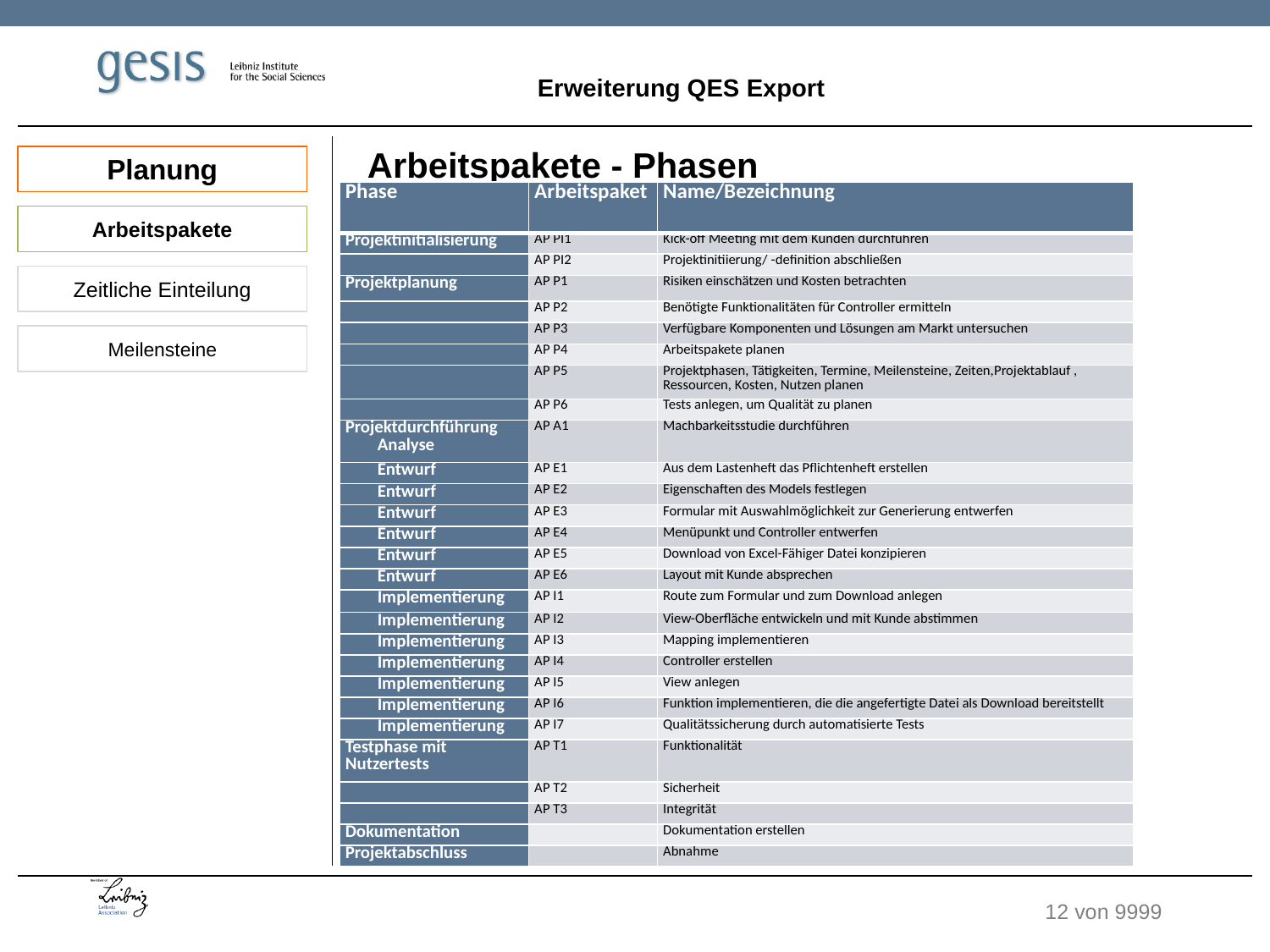

Erweiterung QES Export
Arbeitspakete - Phasen
Planung
| Phase | Arbeitspaket | Name/Bezeichnung |
| --- | --- | --- |
| Projektinitialisierung | AP PI1 | Kick-off Meeting mit dem Kunden durchführen |
|  | AP PI2 | Projektinitiierung/ -definition abschließen |
| Projektplanung | AP P1 | Risiken einschätzen und Kosten betrachten |
|  | AP P2 | Benötigte Funktionalitäten für Controller ermitteln |
|  | AP P3 | Verfügbare Komponenten und Lösungen am Markt untersuchen |
|  | AP P4 | Arbeitspakete planen |
|  | AP P5 | Projektphasen, Tätigkeiten, Termine, Meilensteine, Zeiten,Projektablauf , Ressourcen, Kosten, Nutzen planen |
|  | AP P6 | Tests anlegen, um Qualität zu planen |
| Projektdurchführung Analyse | AP A1 | Machbarkeitsstudie durchführen |
| Entwurf | AP E1 | Aus dem Lastenheft das Pflichtenheft erstellen |
| Entwurf | AP E2 | Eigenschaften des Models festlegen |
| Entwurf | AP E3 | Formular mit Auswahlmöglichkeit zur Generierung entwerfen |
| Entwurf | AP E4 | Menüpunkt und Controller entwerfen |
| Entwurf | AP E5 | Download von Excel-Fähiger Datei konzipieren |
| Entwurf | AP E6 | Layout mit Kunde absprechen |
| Implementierung | AP I1 | Route zum Formular und zum Download anlegen |
| Implementierung | AP I2 | View-Oberfläche entwickeln und mit Kunde abstimmen |
| Implementierung | AP I3 | Mapping implementieren |
| Implementierung | AP I4 | Controller erstellen |
| Implementierung | AP I5 | View anlegen |
| Implementierung | AP I6 | Funktion implementieren, die die angefertigte Datei als Download bereitstellt |
| Implementierung | AP I7 | Qualitätssicherung durch automatisierte Tests |
| Testphase mit Nutzertests | AP T1 | Funktionalität |
|  | AP T2 | Sicherheit |
|  | AP T3 | Integrität |
| Dokumentation |  | Dokumentation erstellen |
| Projektabschluss |  | Abnahme |
Arbeitspakete
Zeitliche Einteilung
Meilensteine
12